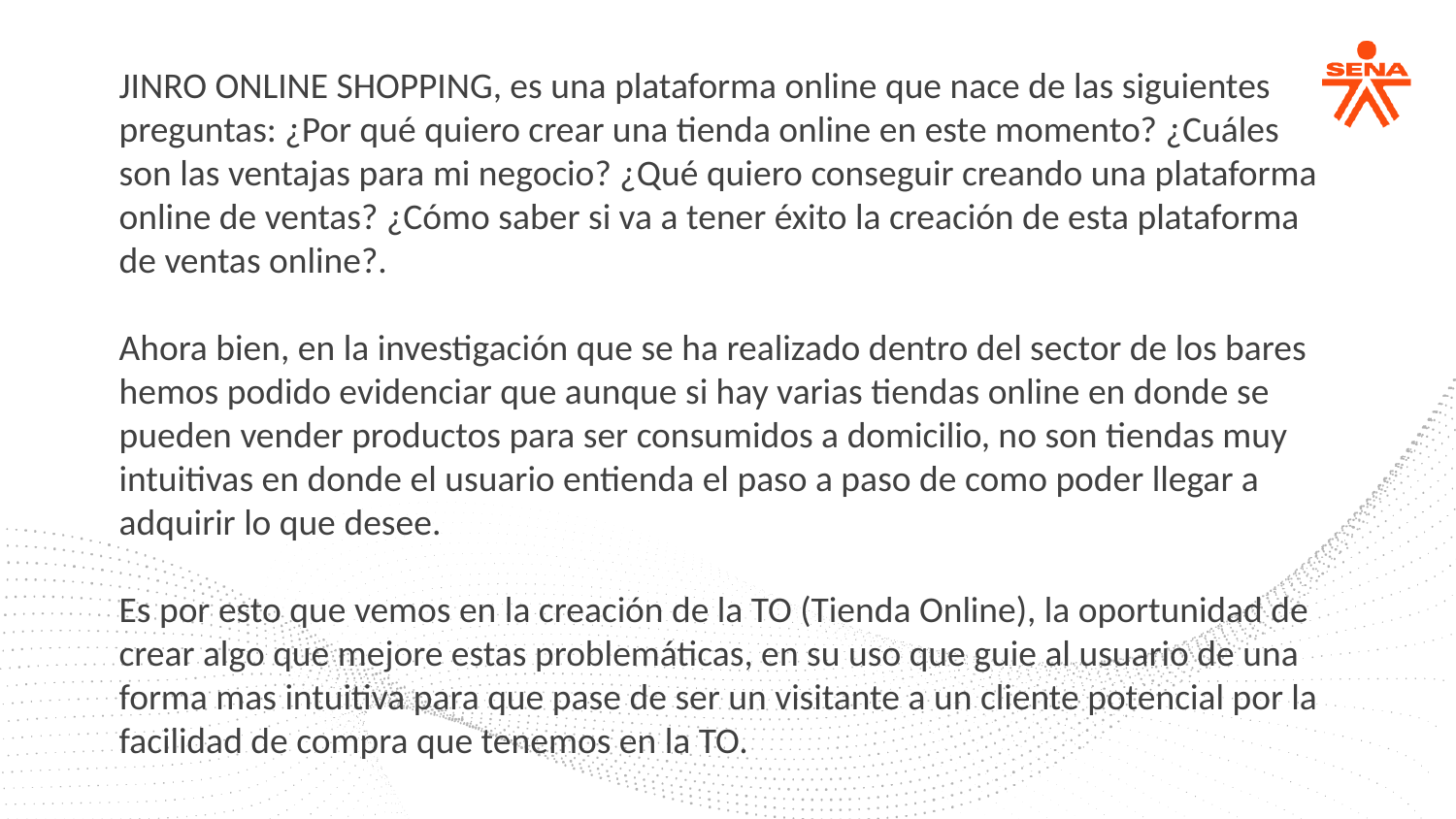

JINRO ONLINE SHOPPING, es una plataforma online que nace de las siguientes preguntas: ¿Por qué quiero crear una tienda online en este momento? ¿Cuáles son las ventajas para mi negocio? ¿Qué quiero conseguir creando una plataforma online de ventas? ¿Cómo saber si va a tener éxito la creación de esta plataforma de ventas online?.

Ahora bien, en la investigación que se ha realizado dentro del sector de los bares hemos podido evidenciar que aunque si hay varias tiendas online en donde se pueden vender productos para ser consumidos a domicilio, no son tiendas muy intuitivas en donde el usuario entienda el paso a paso de como poder llegar a adquirir lo que desee.

Es por esto que vemos en la creación de la TO (Tienda Online), la oportunidad de crear algo que mejore estas problemáticas, en su uso que guie al usuario de una forma mas intuitiva para que pase de ser un visitante a un cliente potencial por la facilidad de compra que tenemos en la TO.